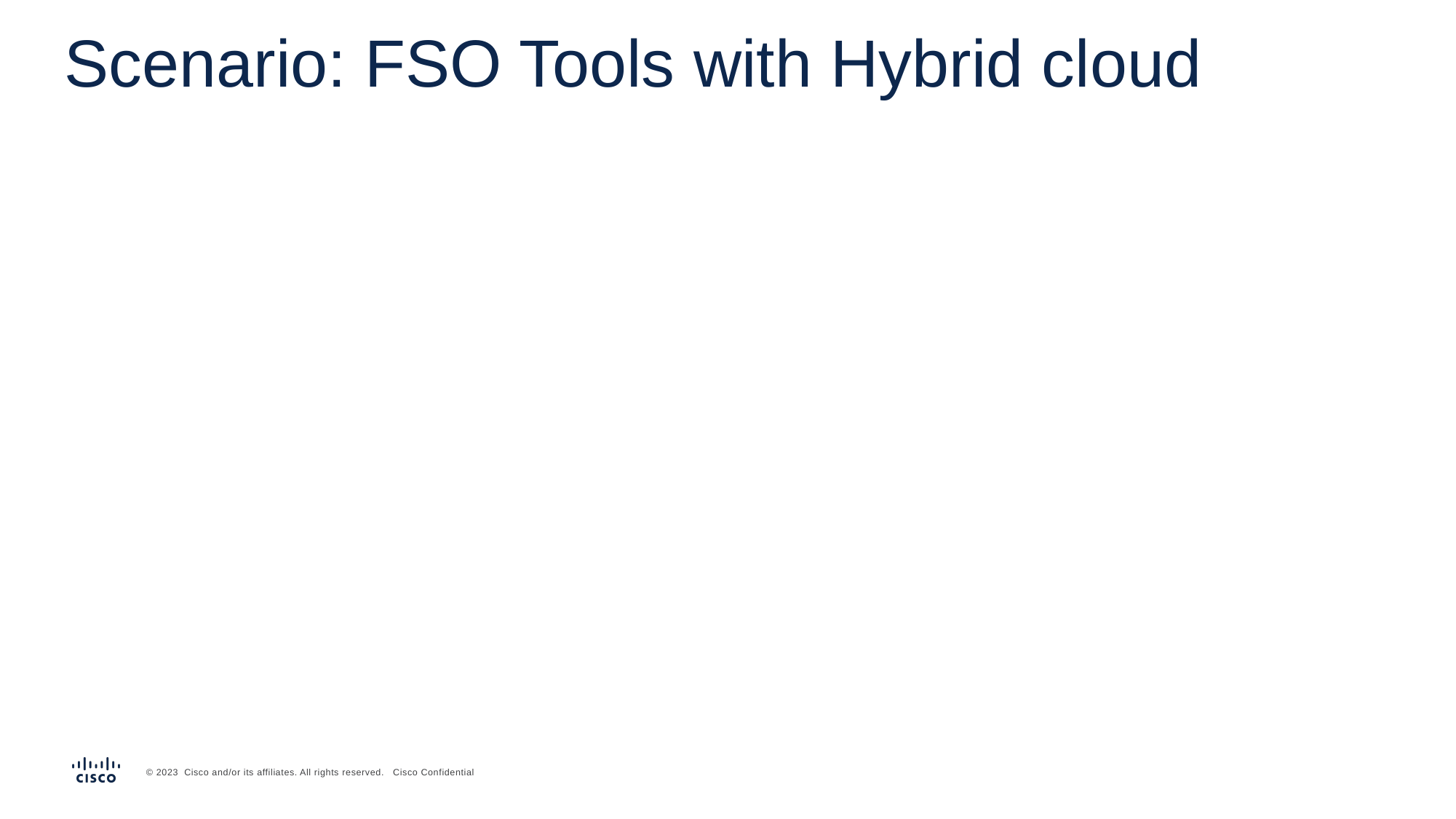

# Scenario: FSO Tools with Hybrid cloud